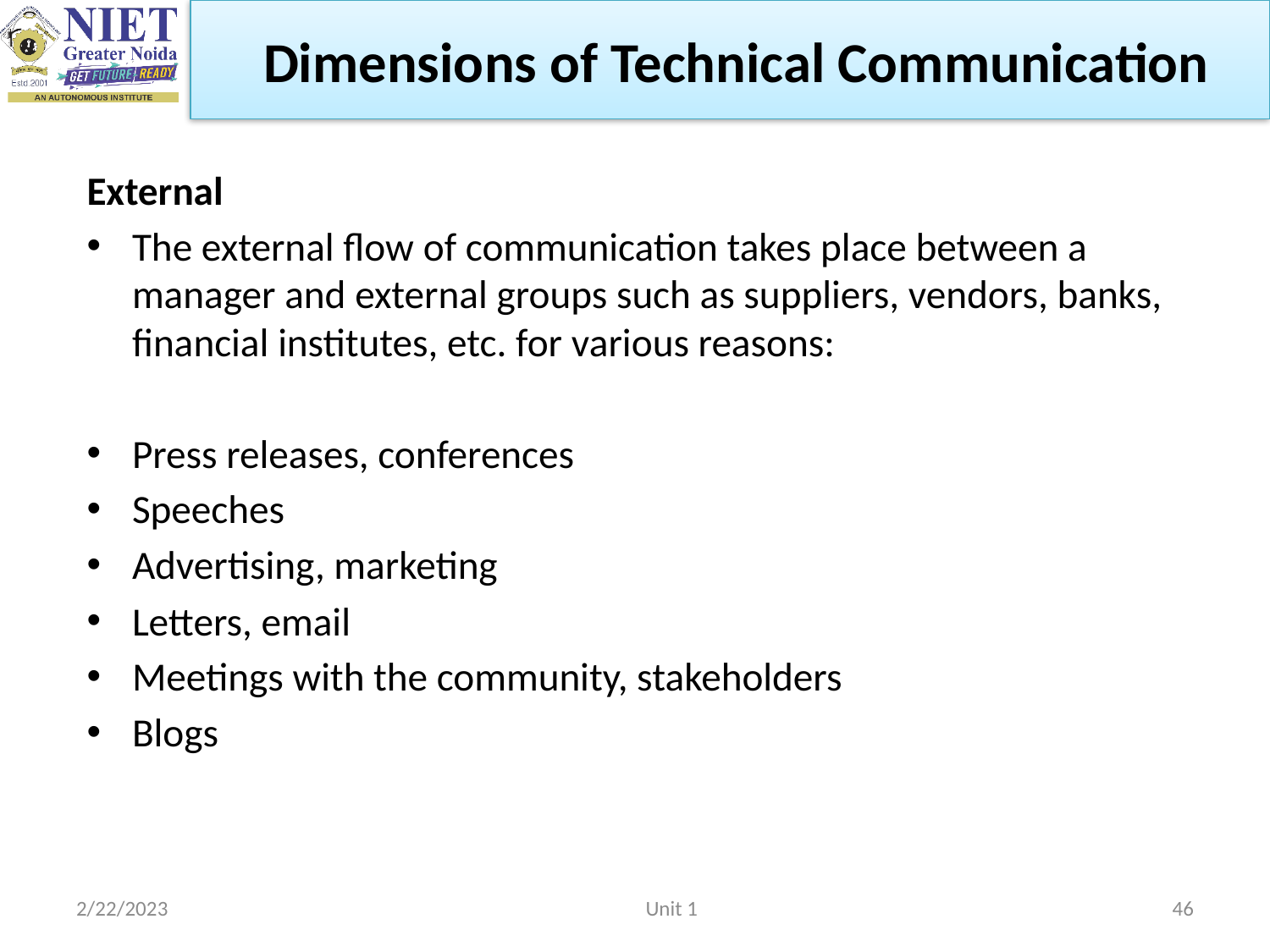

Dimensions of Technical Communication
External
The external flow of communication takes place between a manager and external groups such as suppliers, vendors, banks, financial institutes, etc. for various reasons:

Press releases, conferences
Speeches
Advertising, marketing
Letters, email
Meetings with the community, stakeholders
Blogs

2/22/2023
Unit 1
46